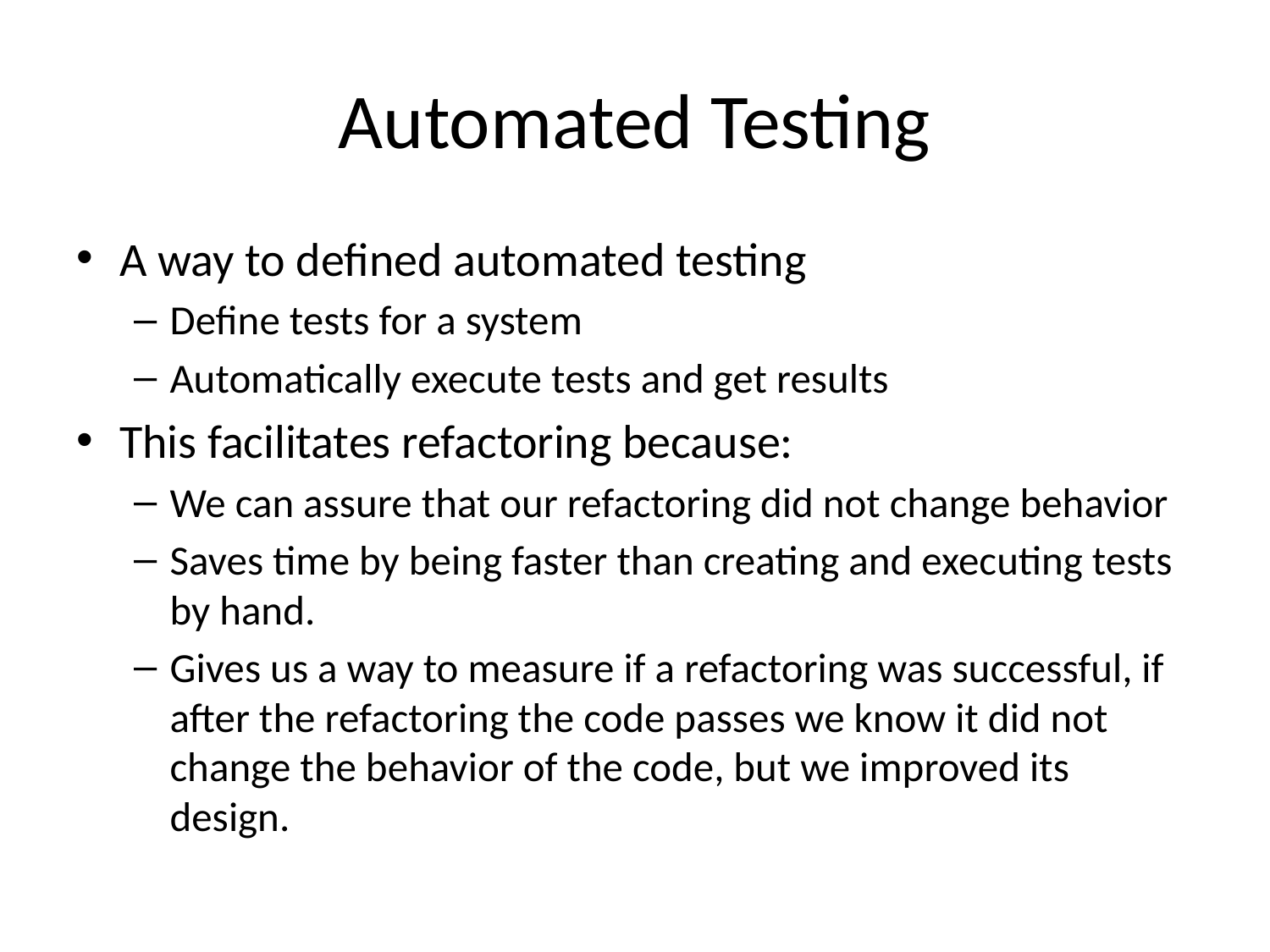

# Automated Testing
A way to defined automated testing
Define tests for a system
Automatically execute tests and get results
This facilitates refactoring because:
We can assure that our refactoring did not change behavior
Saves time by being faster than creating and executing tests by hand.
Gives us a way to measure if a refactoring was successful, if after the refactoring the code passes we know it did not change the behavior of the code, but we improved its design.